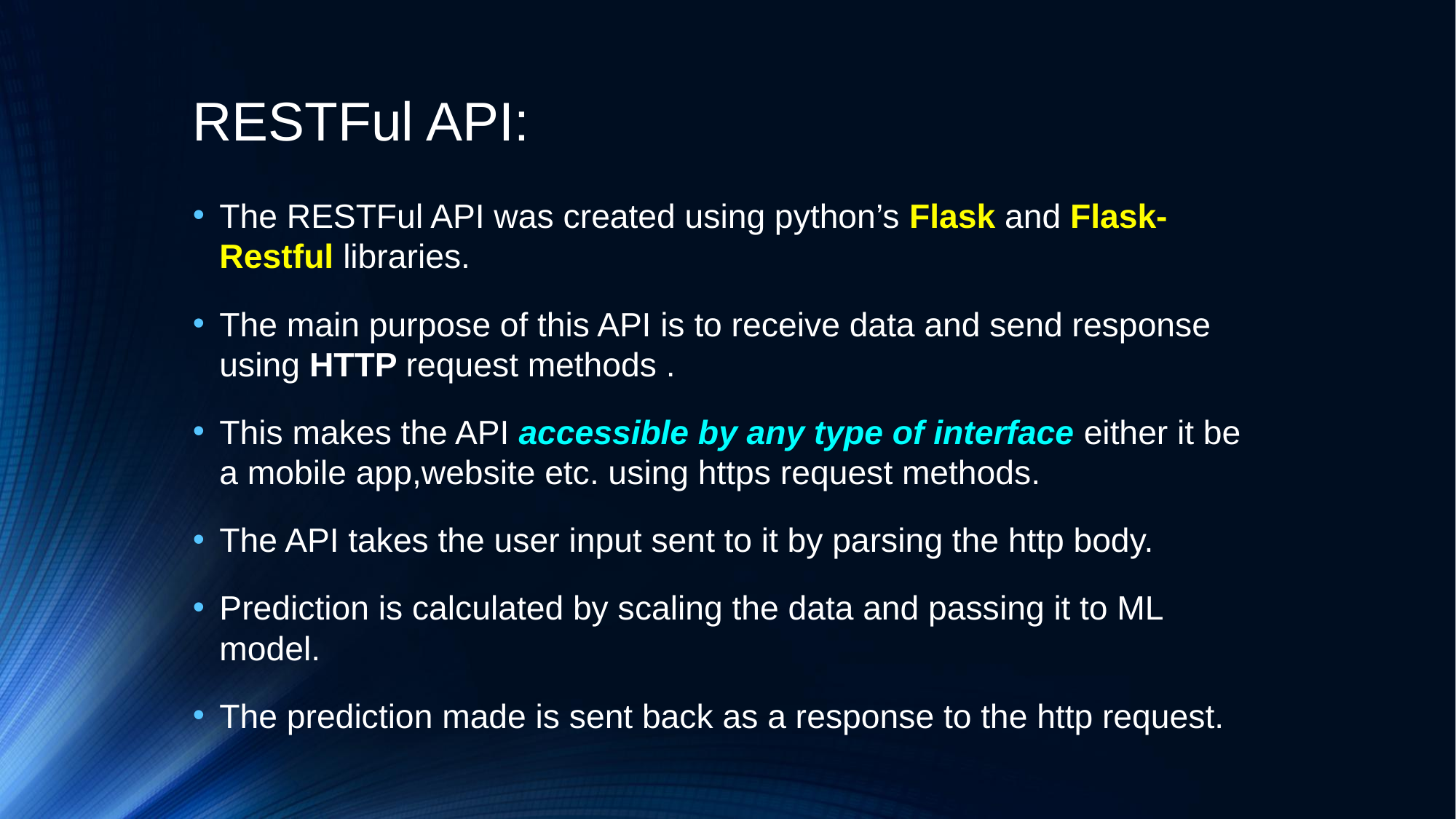

# RESTFul API:
The RESTFul API was created using python’s Flask and Flask-Restful libraries.
The main purpose of this API is to receive data and send response using HTTP request methods .
This makes the API accessible by any type of interface either it be a mobile app,website etc. using https request methods.
The API takes the user input sent to it by parsing the http body.
Prediction is calculated by scaling the data and passing it to ML model.
The prediction made is sent back as a response to the http request.